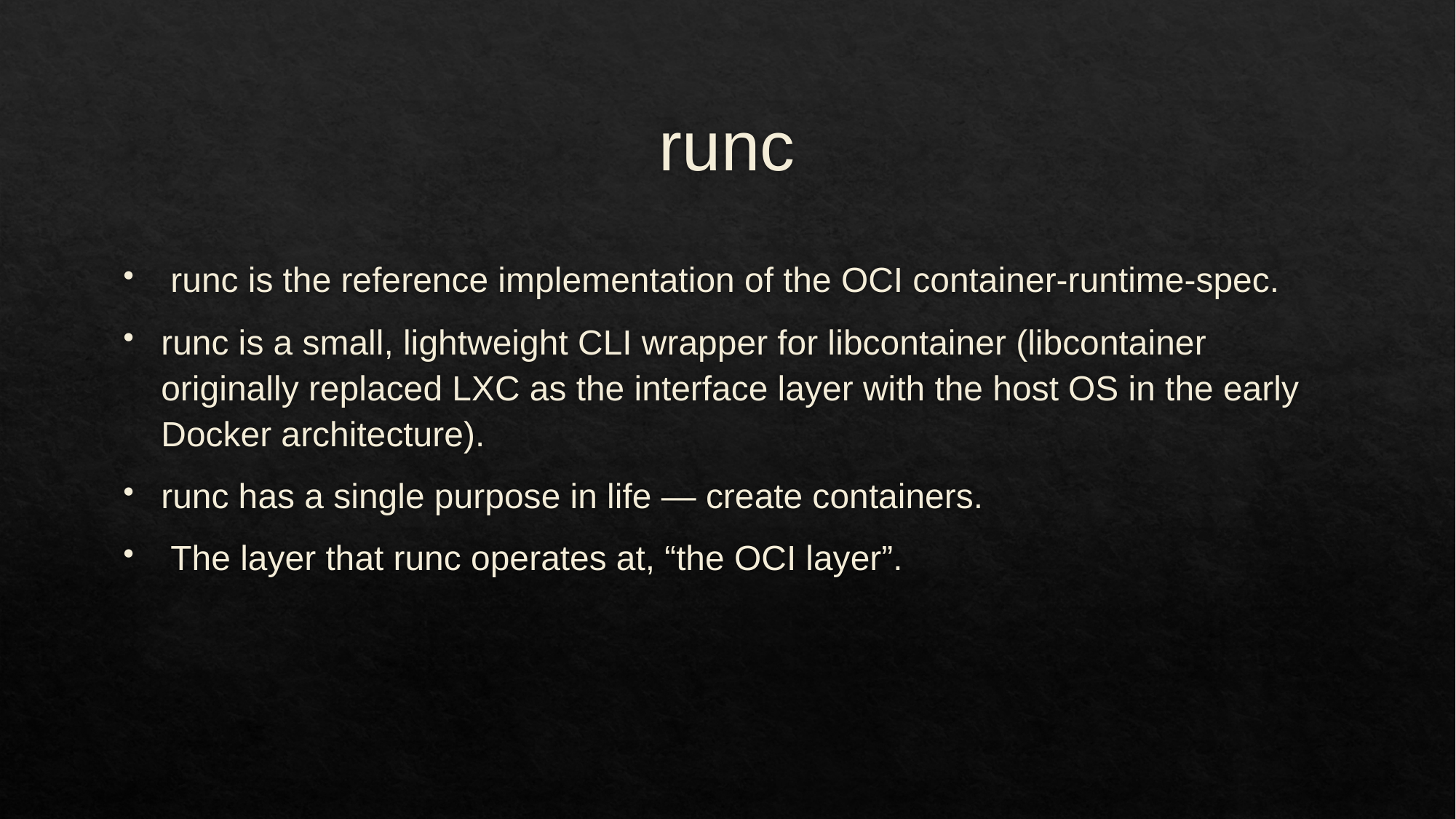

# runc
 runc is the reference implementation of the OCI container-runtime-spec.
runc is a small, lightweight CLI wrapper for libcontainer (libcontainer originally replaced LXC as the interface layer with the host OS in the early Docker architecture).
runc has a single purpose in life — create containers.
 The layer that runc operates at, “the OCI layer”.